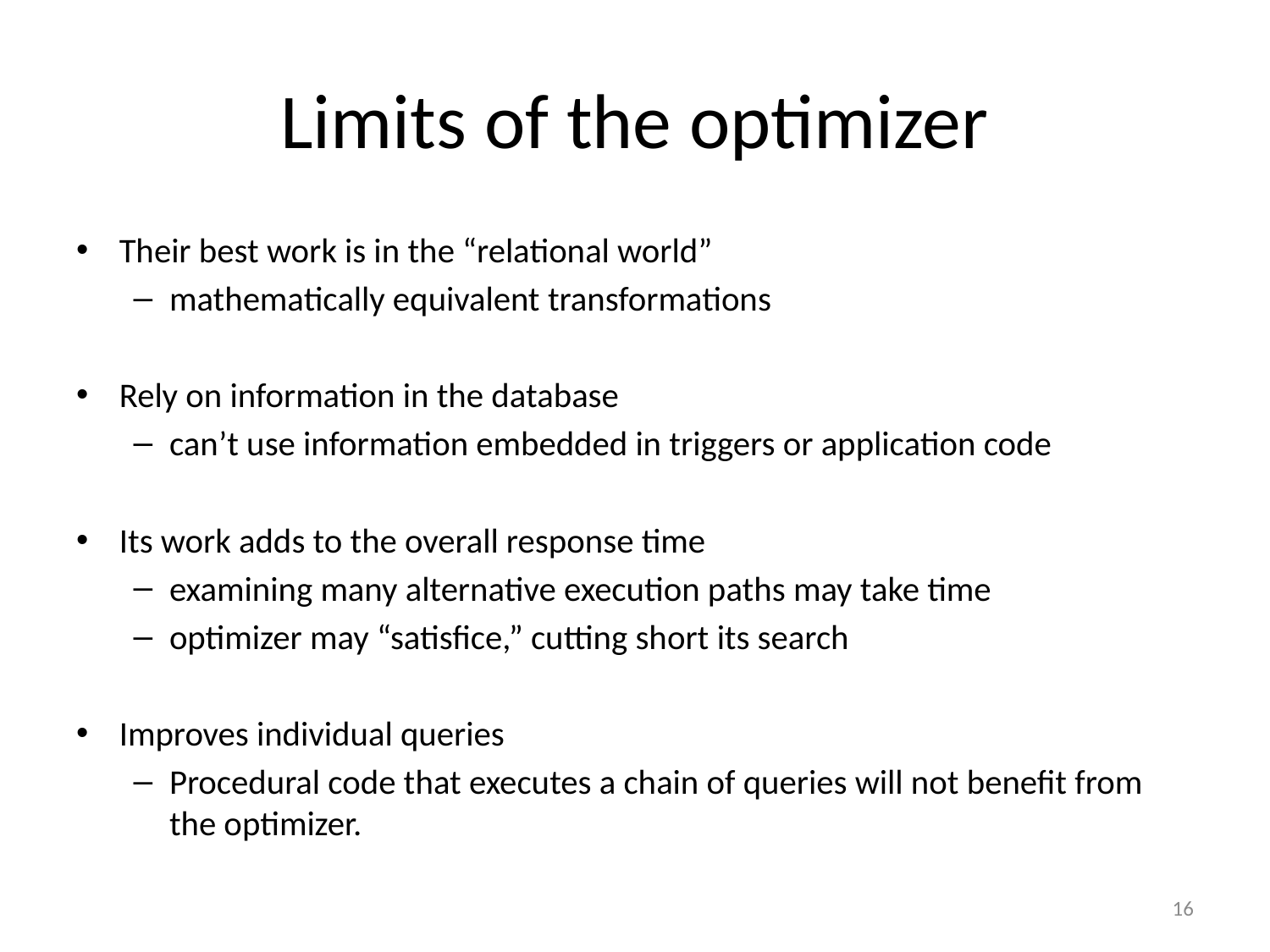

# Limits of the optimizer
Their best work is in the “relational world”
mathematically equivalent transformations

Rely on information in the database
can’t use information embedded in triggers or application code

Its work adds to the overall response time
examining many alternative execution paths may take time
optimizer may “satisfice,” cutting short its search

Improves individual queries
Procedural code that executes a chain of queries will not benefit from the optimizer.

16